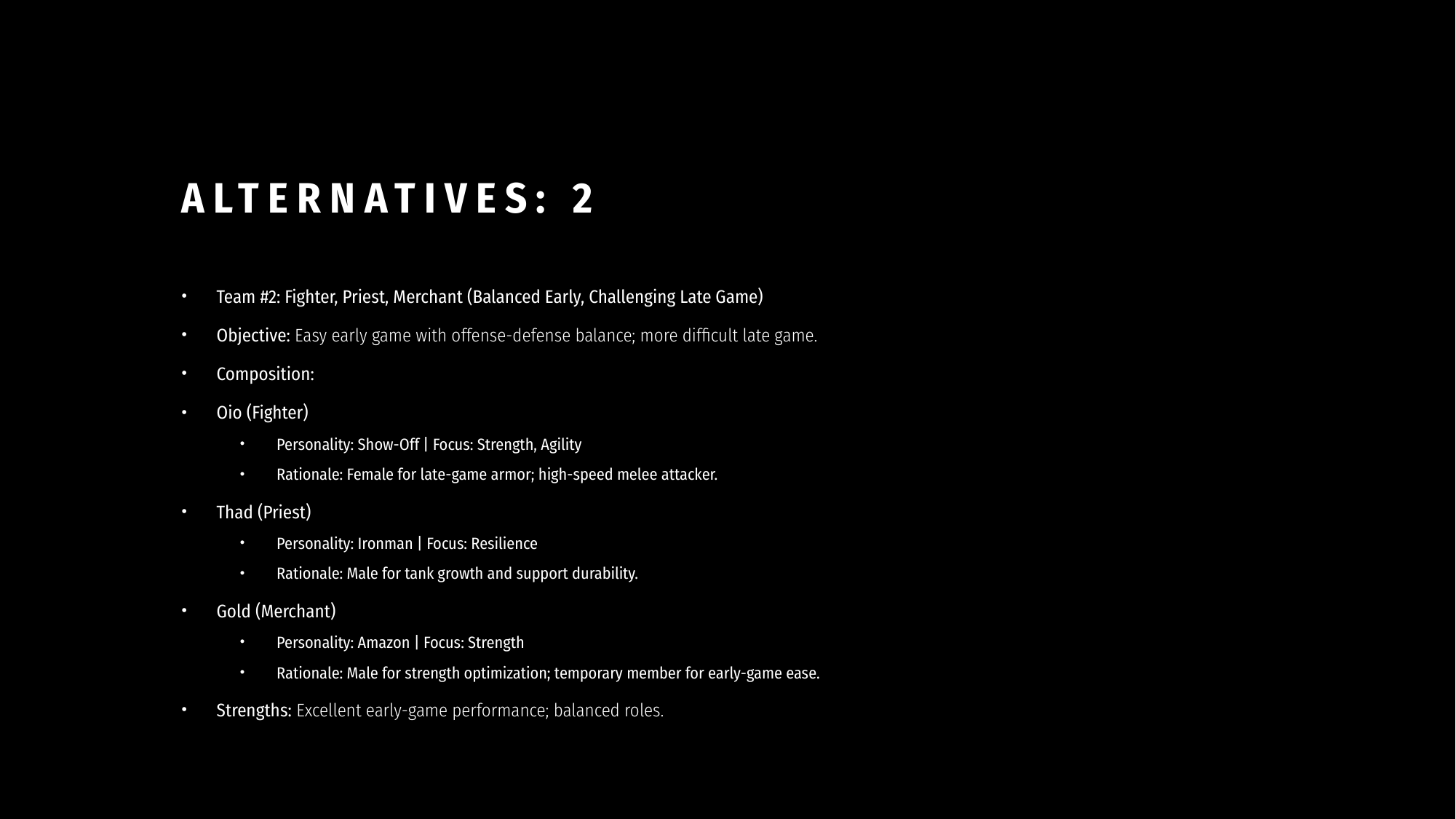

# Alternatives: 2
Team #2: Fighter, Priest, Merchant (Balanced Early, Challenging Late Game)
Objective: Easy early game with offense-defense balance; more difficult late game.
Composition:
Oio (Fighter)
Personality: Show-Off | Focus: Strength, Agility
Rationale: Female for late-game armor; high-speed melee attacker.
Thad (Priest)
Personality: Ironman | Focus: Resilience
Rationale: Male for tank growth and support durability.
Gold (Merchant)
Personality: Amazon | Focus: Strength
Rationale: Male for strength optimization; temporary member for early-game ease.
Strengths: Excellent early-game performance; balanced roles.